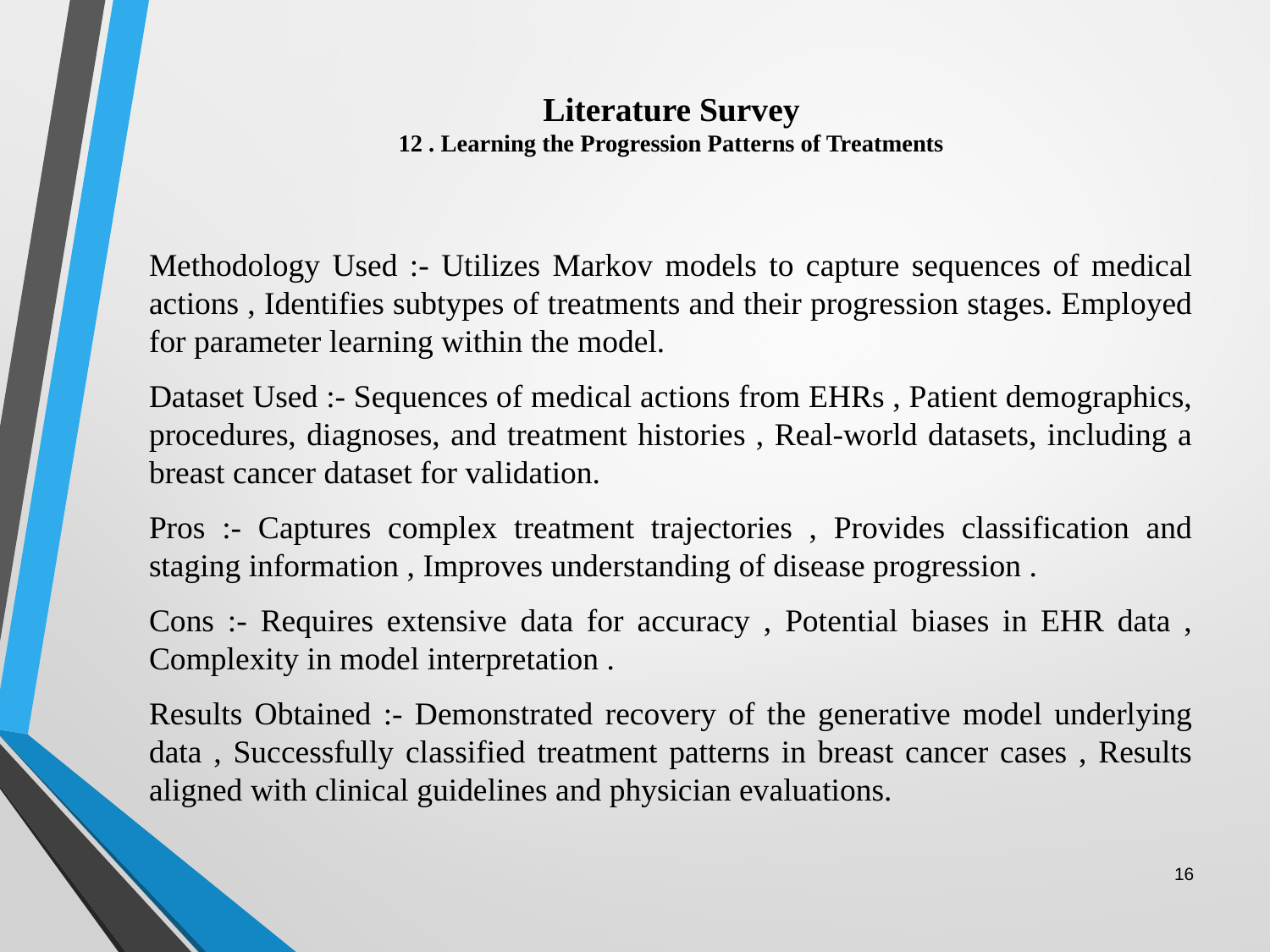

# Literature Survey 12 . Learning the Progression Patterns of Treatments
Methodology Used :- Utilizes Markov models to capture sequences of medical actions , Identifies subtypes of treatments and their progression stages. Employed for parameter learning within the model.
Dataset Used :- Sequences of medical actions from EHRs , Patient demographics, procedures, diagnoses, and treatment histories , Real-world datasets, including a breast cancer dataset for validation.
Pros :- Captures complex treatment trajectories , Provides classification and staging information , Improves understanding of disease progression .
Cons :- Requires extensive data for accuracy , Potential biases in EHR data , Complexity in model interpretation .
Results Obtained :- Demonstrated recovery of the generative model underlying data , Successfully classified treatment patterns in breast cancer cases , Results aligned with clinical guidelines and physician evaluations.
16